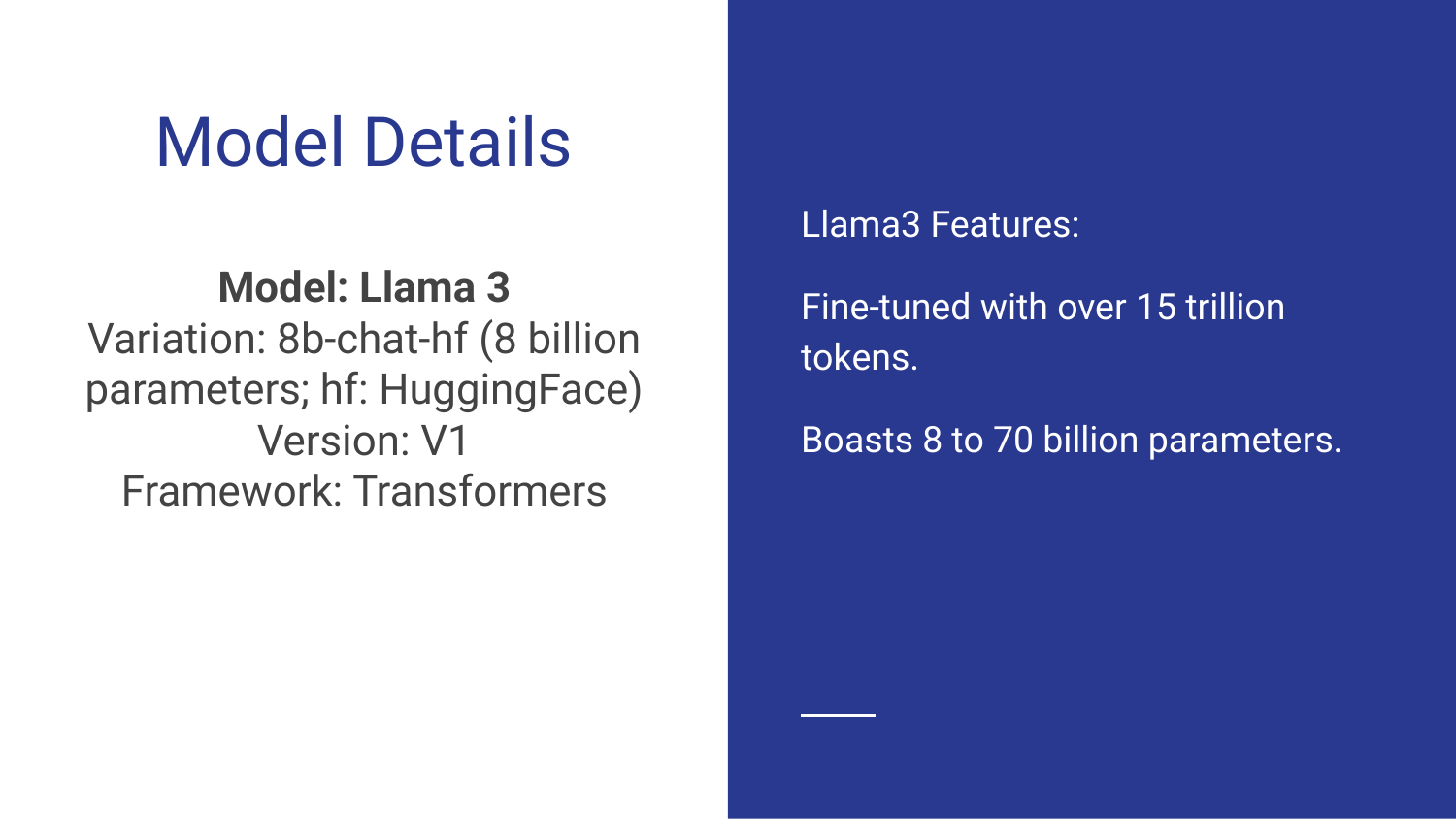

# Model Details
Llama3 Features:
Fine-tuned with over 15 trillion tokens.
Boasts 8 to 70 billion parameters.

Model: Llama 3
Variation: 8b-chat-hf (8 billion parameters; hf: HuggingFace)
Version: V1
Framework: Transformers